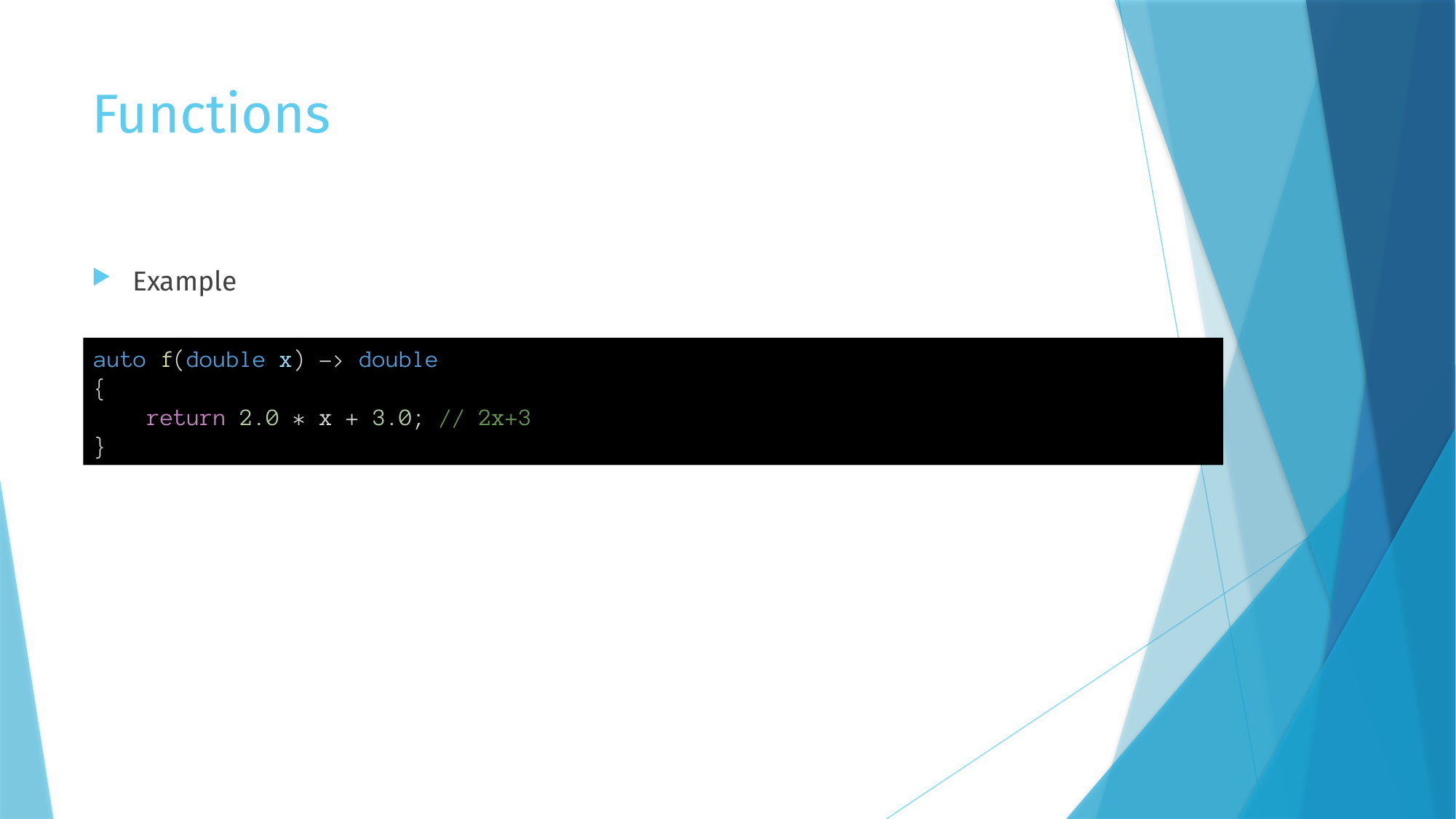

# Functions
Example
auto f(double x) -> double
{
    return 2.0 * x + 3.0; // 2x+3
}